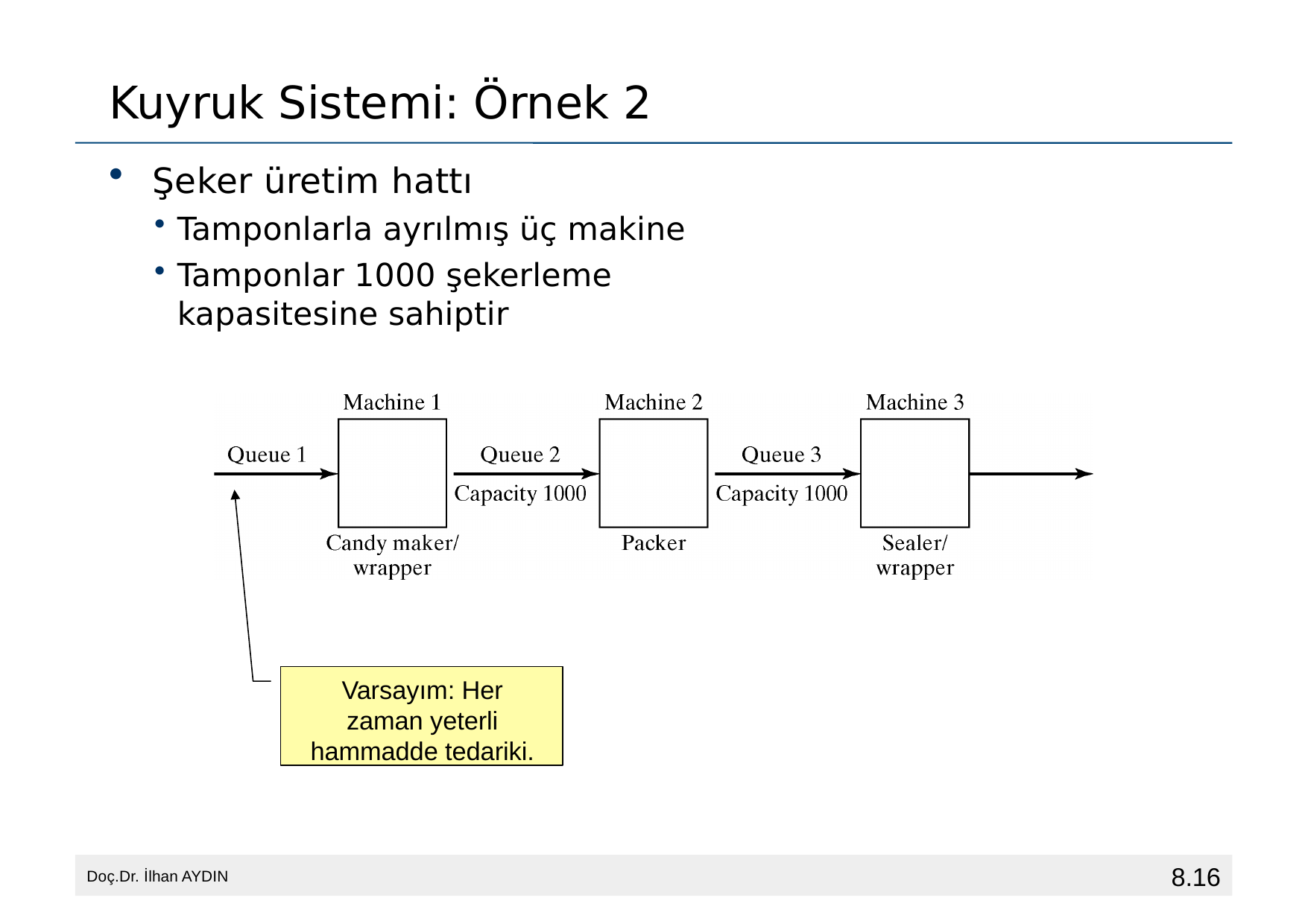

# Kuyruk Sistemi: Örnek 2
Şeker üretim hattı
Tamponlarla ayrılmış üç makine
Tamponlar 1000 şekerleme kapasitesine sahiptir

Varsayım: Her zaman yeterli hammadde tedariki.
8.16
Doç.Dr. İlhan AYDIN